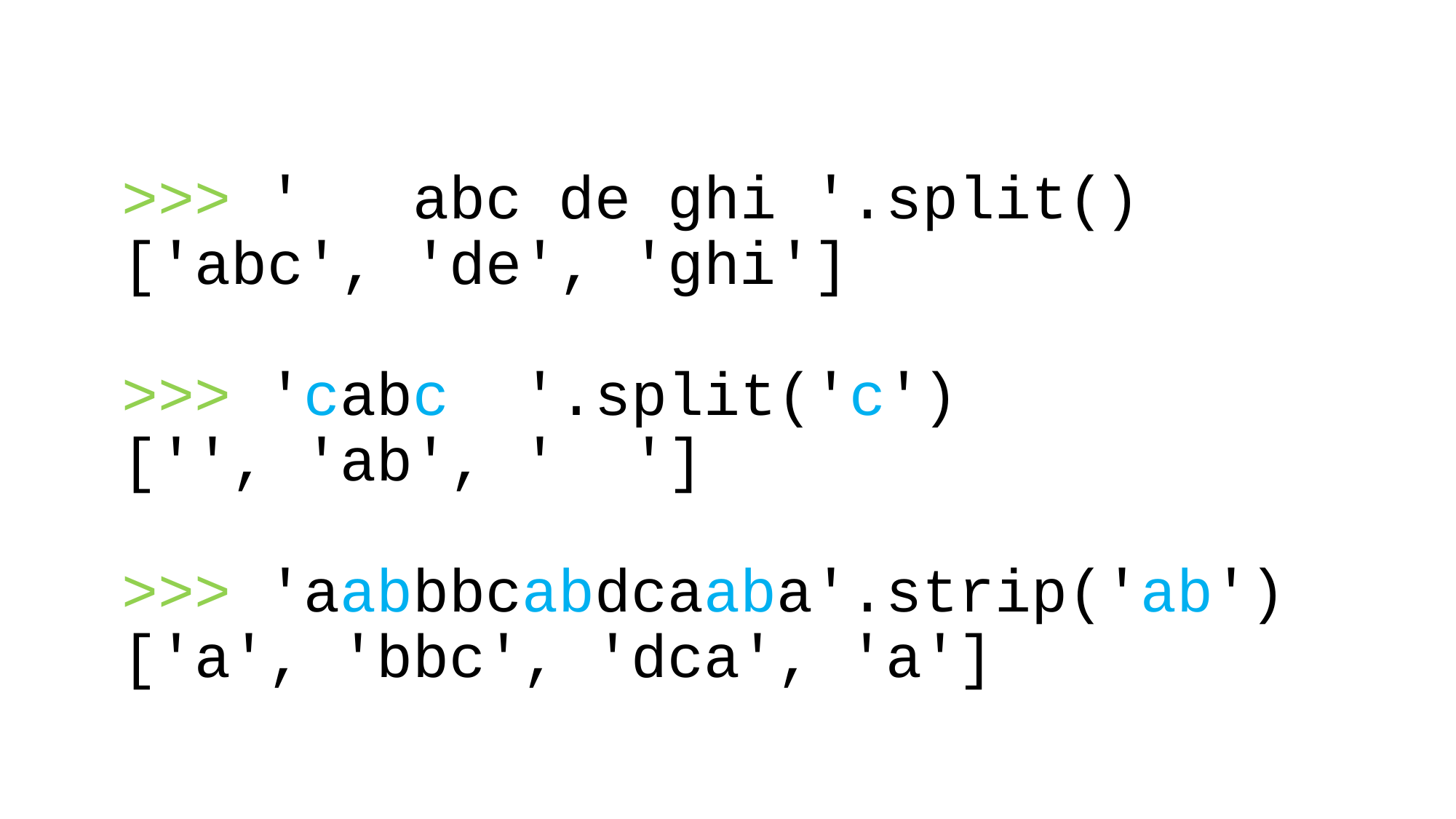

# >>> '   abc de ghi '.split() ['abc', 'de', 'ghi'] >>> 'cabc  '.split('c') ['', 'ab', '  '] >>> 'aabbbcabdcaaba'.strip('ab') ['a', 'bbc', 'dca', 'a']